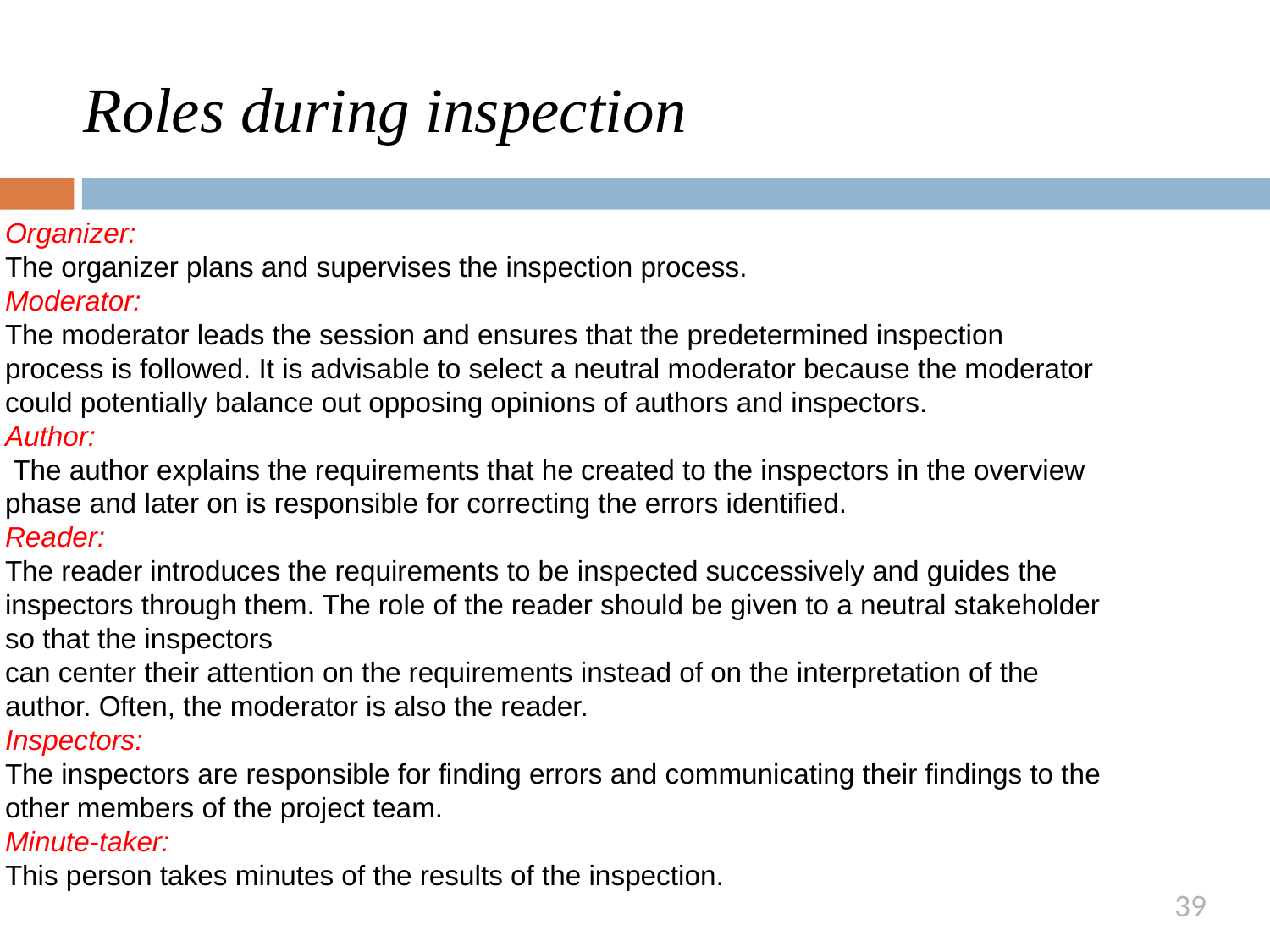

# Roles during inspection
Organizer:
The organizer plans and supervises the inspection process.
Moderator:
The moderator leads the session and ensures that the predetermined inspection process is followed. It is advisable to select a neutral moderator because the moderator could potentially balance out opposing opinions of authors and inspectors.
Author:
 The author explains the requirements that he created to the inspectors in the overview phase and later on is responsible for correcting the errors identified.
Reader:
The reader introduces the requirements to be inspected successively and guides the inspectors through them. The role of the reader should be given to a neutral stakeholder so that the inspectors
can center their attention on the requirements instead of on the interpretation of the author. Often, the moderator is also the reader.
Inspectors:
The inspectors are responsible for finding errors and communicating their findings to the other members of the project team.
Minute-taker:
This person takes minutes of the results of the inspection.
39